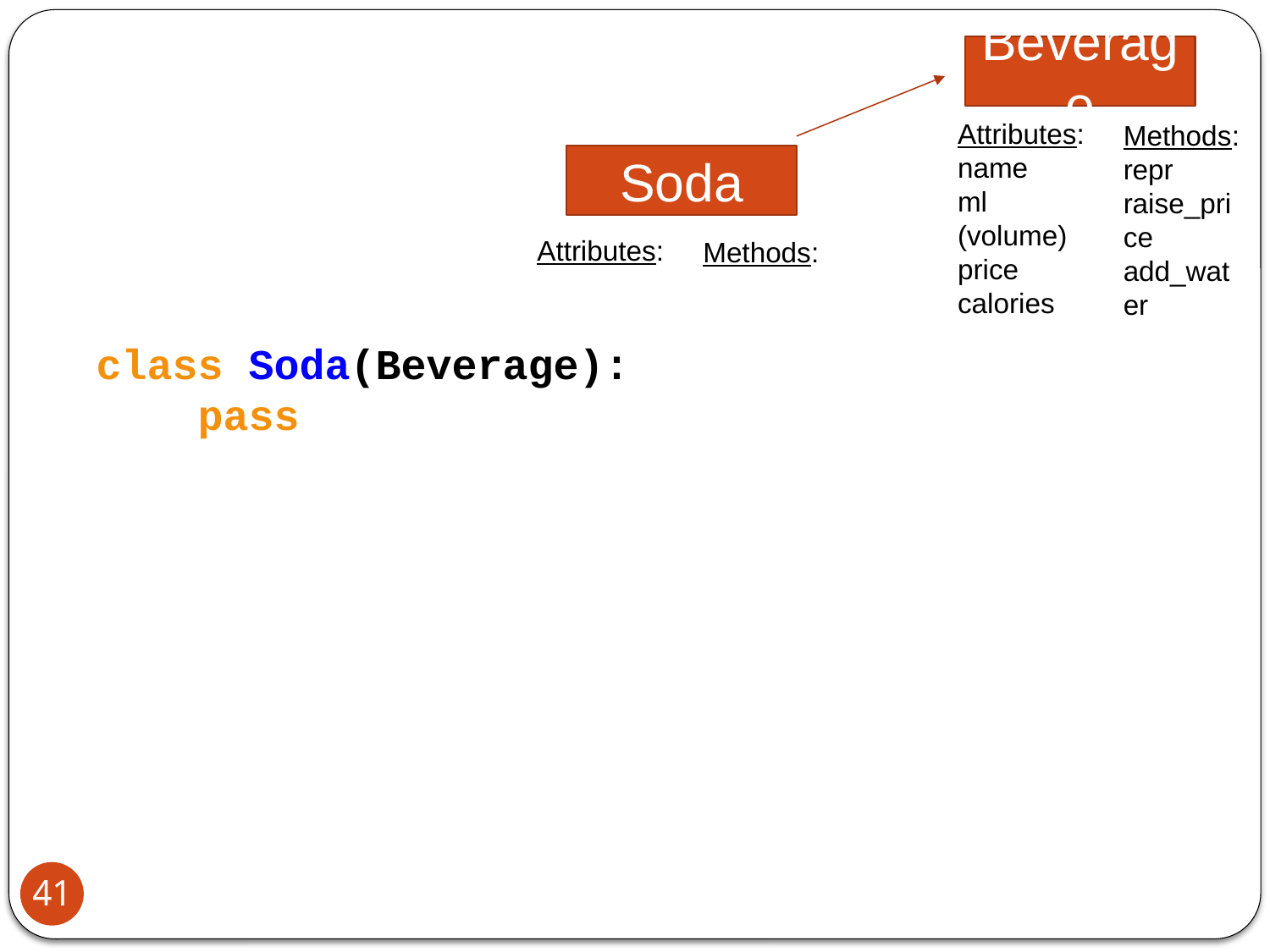

Beverage
Attributes:
name
ml (volume)
price
calories
Methods:
repr
raise_price
add_water
Soda
Attributes:
Methods:
class Soda(Beverage):
    pass
41